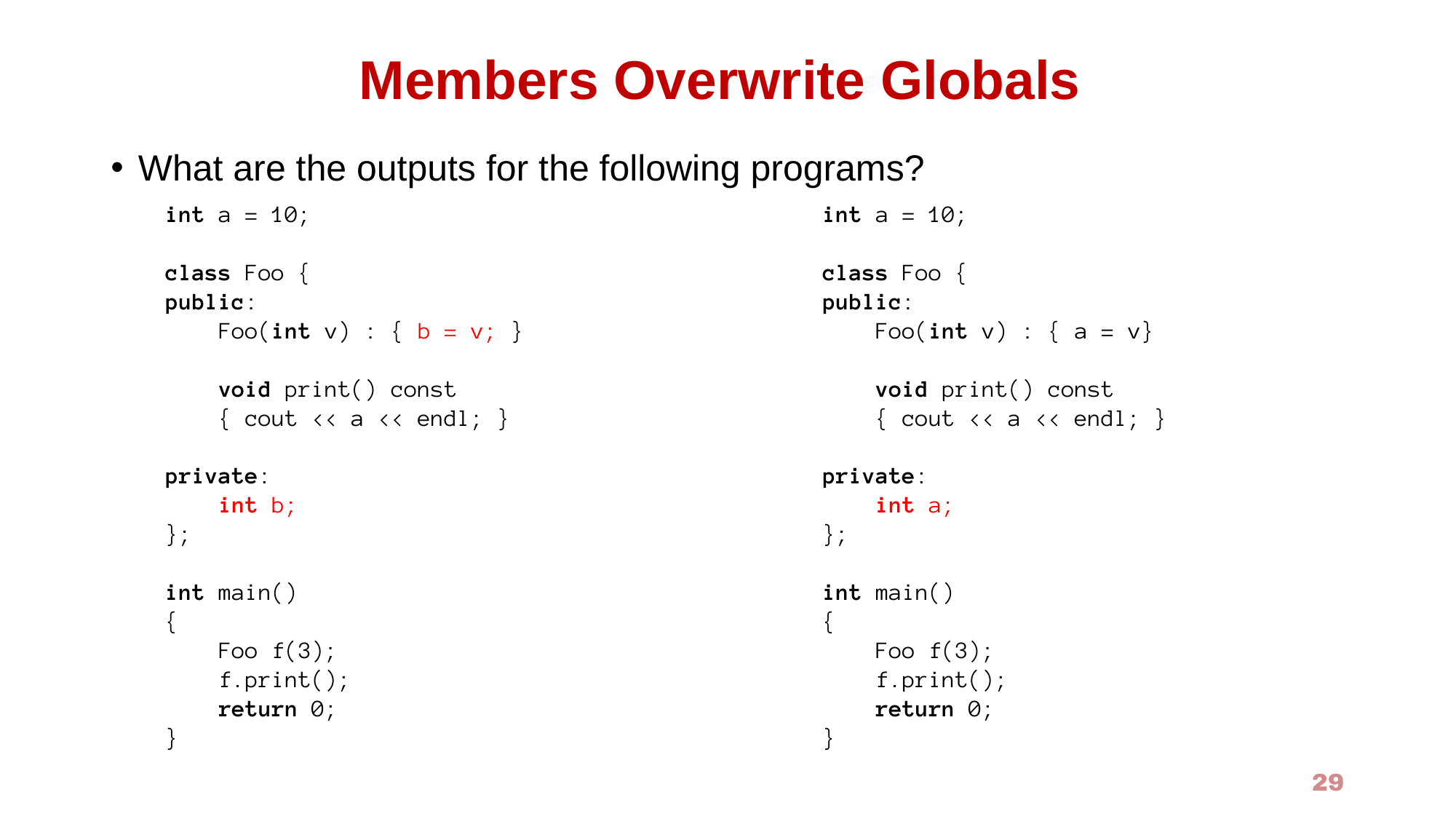

# Members Overwrite Globals
What are the outputs for the following programs?
int a = 10;

class Foo {
public:
    Foo(int v) : { a = v}

    void print() const
    { cout << a << endl; }

private:
    int a;
};

int main()
{
    Foo f(3);
    f.print();
    return 0;
}
int a = 10;

class Foo {
public:
    Foo(int v) : { b = v; }

    void print() const
    { cout << a << endl; }

private:
    int b;
};

int main()
{
    Foo f(3);
    f.print();
    return 0;
}
29